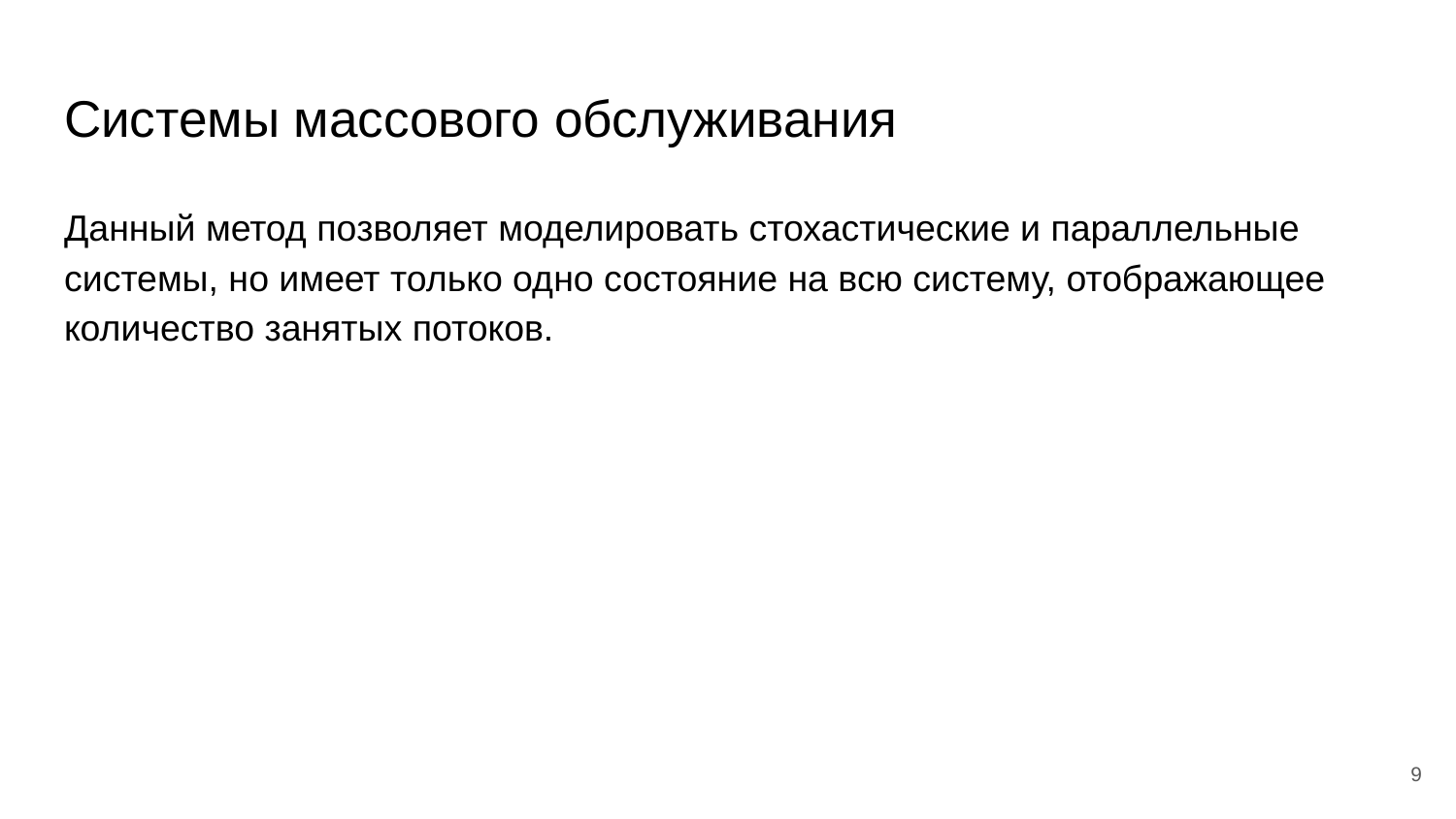

# Системы массового обслуживания
Данный метод позволяет моделировать стохастические и параллельные системы, но имеет только одно состояние на всю систему, отображающее количество занятых потоков.
9